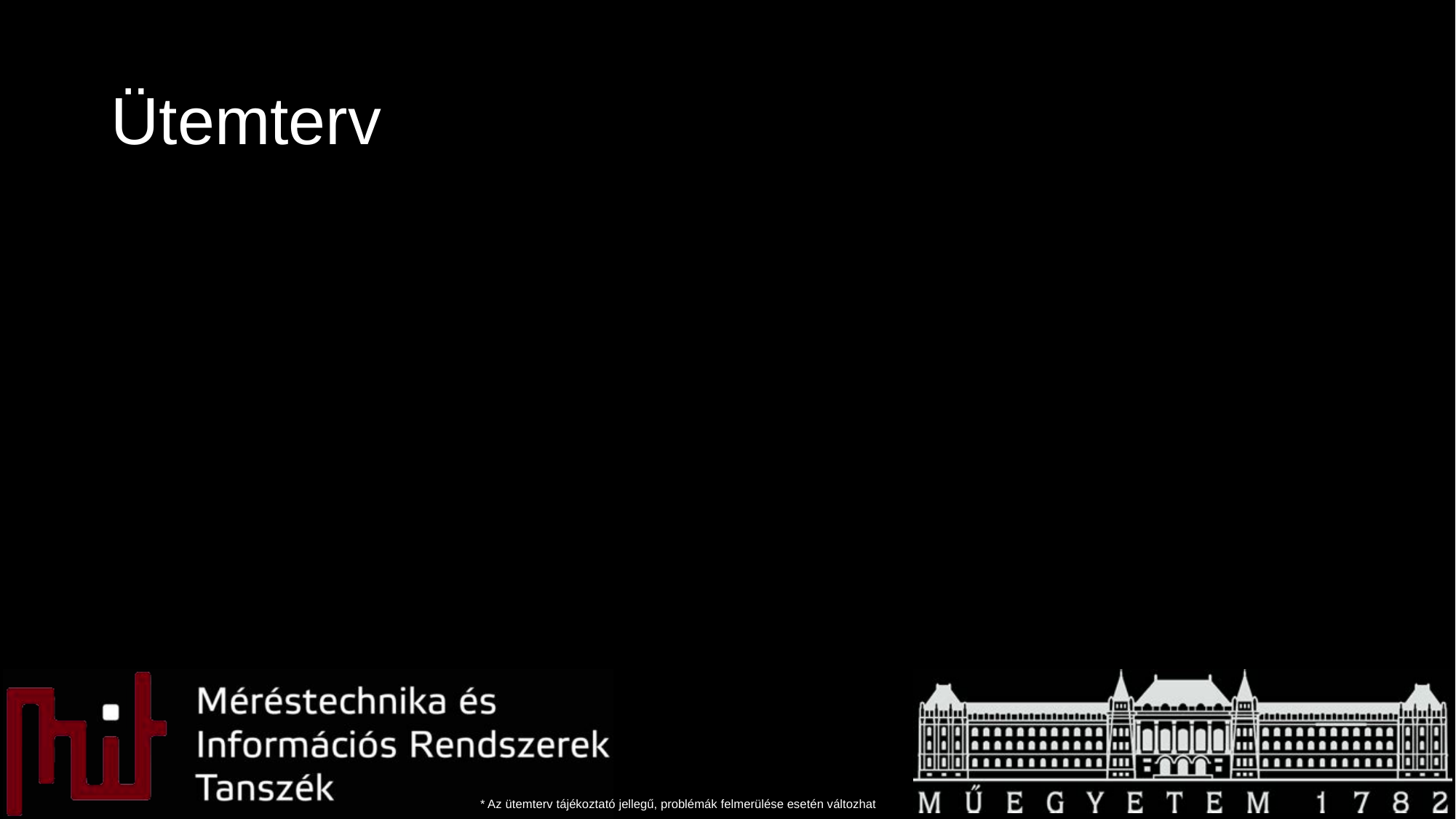

# Ütemterv
* Az ütemterv tájékoztató jellegű, problémák felmerülése esetén változhat